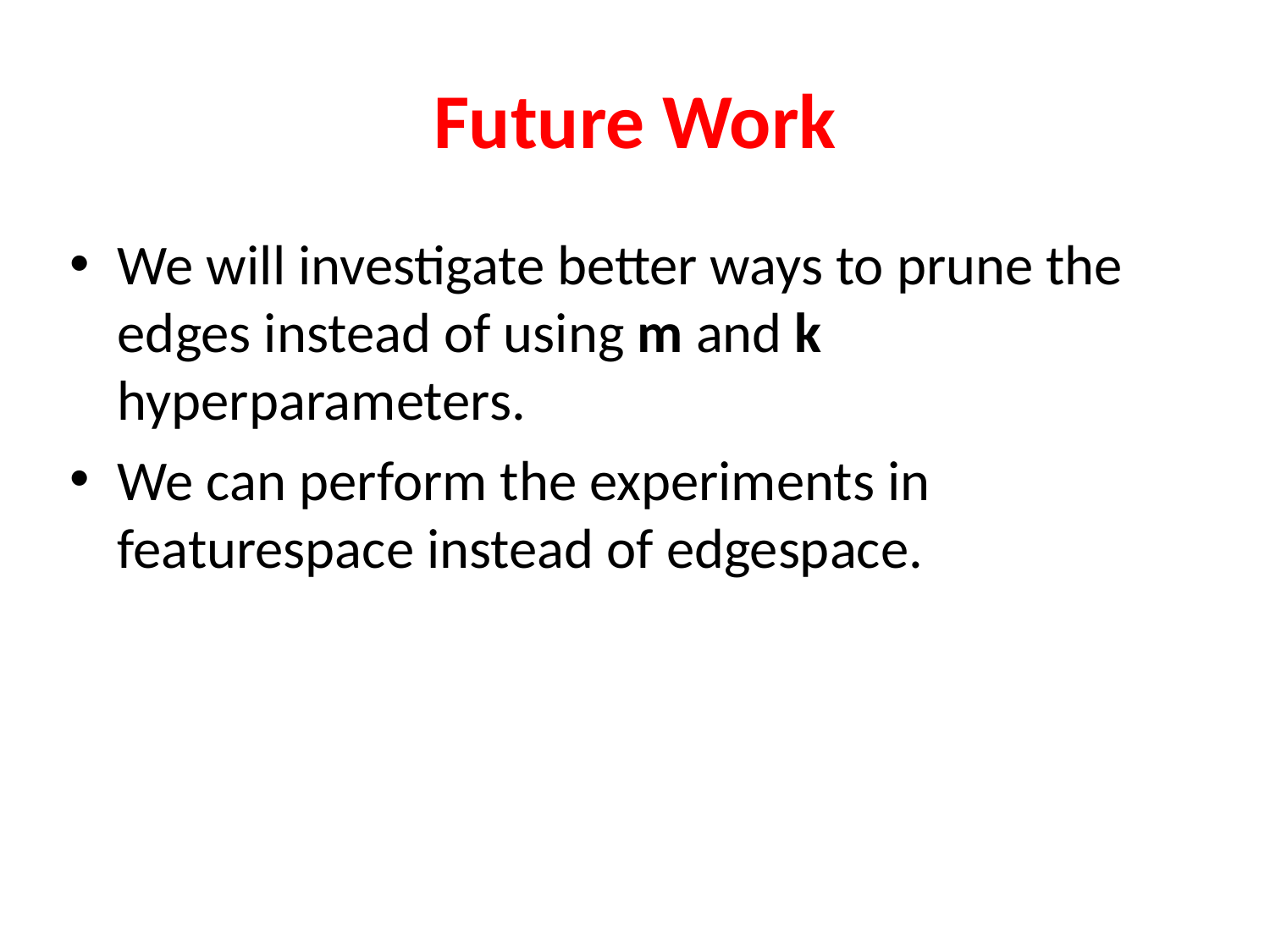

# Future Work
We will investigate better ways to prune the edges instead of using m and k hyperparameters.
We can perform the experiments in featurespace instead of edgespace.